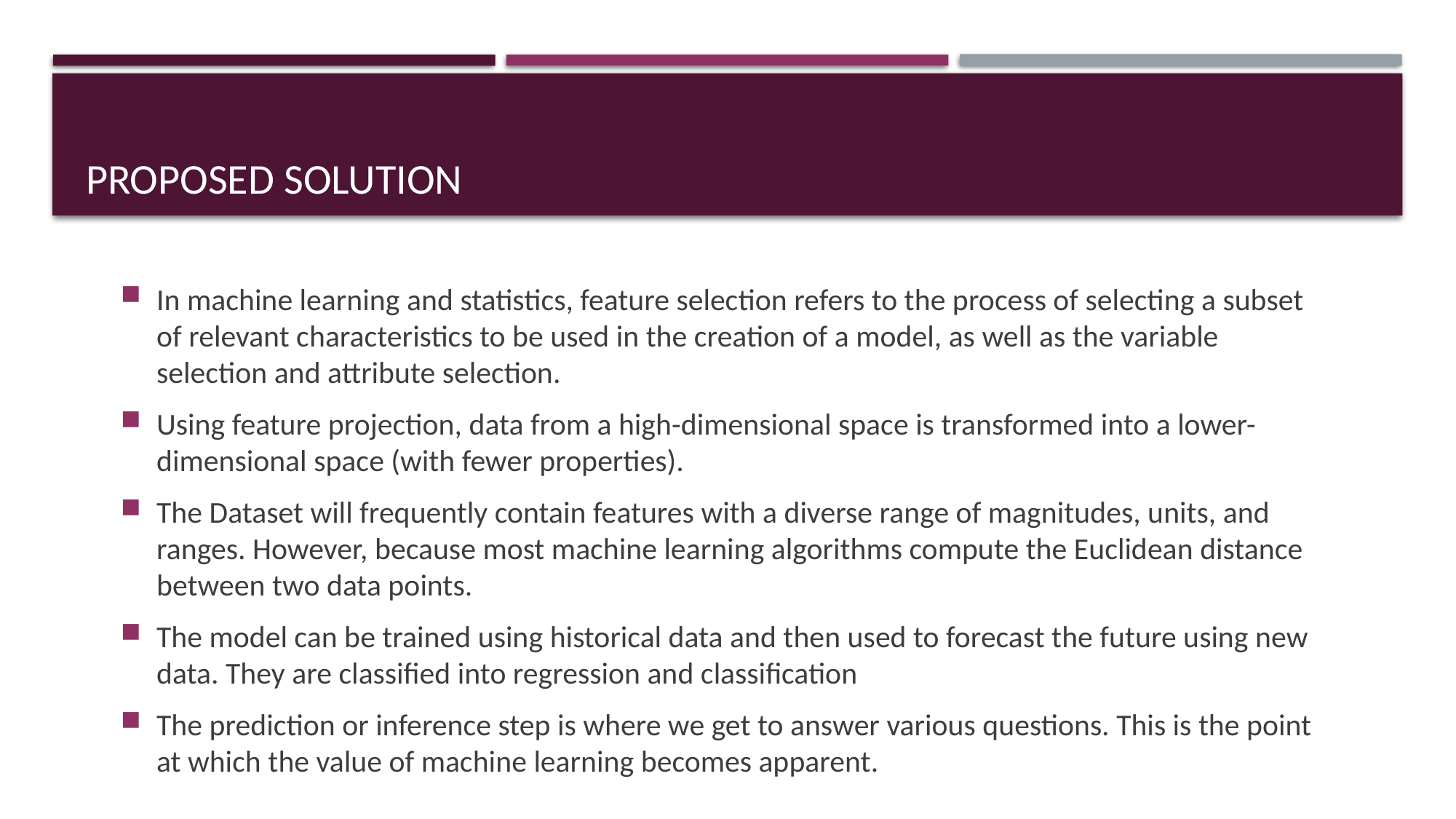

# Proposed Solution
In machine learning and statistics, feature selection refers to the process of selecting a subset of relevant characteristics to be used in the creation of a model, as well as the variable selection and attribute selection.
Using feature projection, data from a high-dimensional space is transformed into a lower-dimensional space (with fewer properties).
The Dataset will frequently contain features with a diverse range of magnitudes, units, and ranges. However, because most machine learning algorithms compute the Euclidean distance between two data points.
The model can be trained using historical data and then used to forecast the future using new data. They are classified into regression and classification
The prediction or inference step is where we get to answer various questions. This is the point at which the value of machine learning becomes apparent.